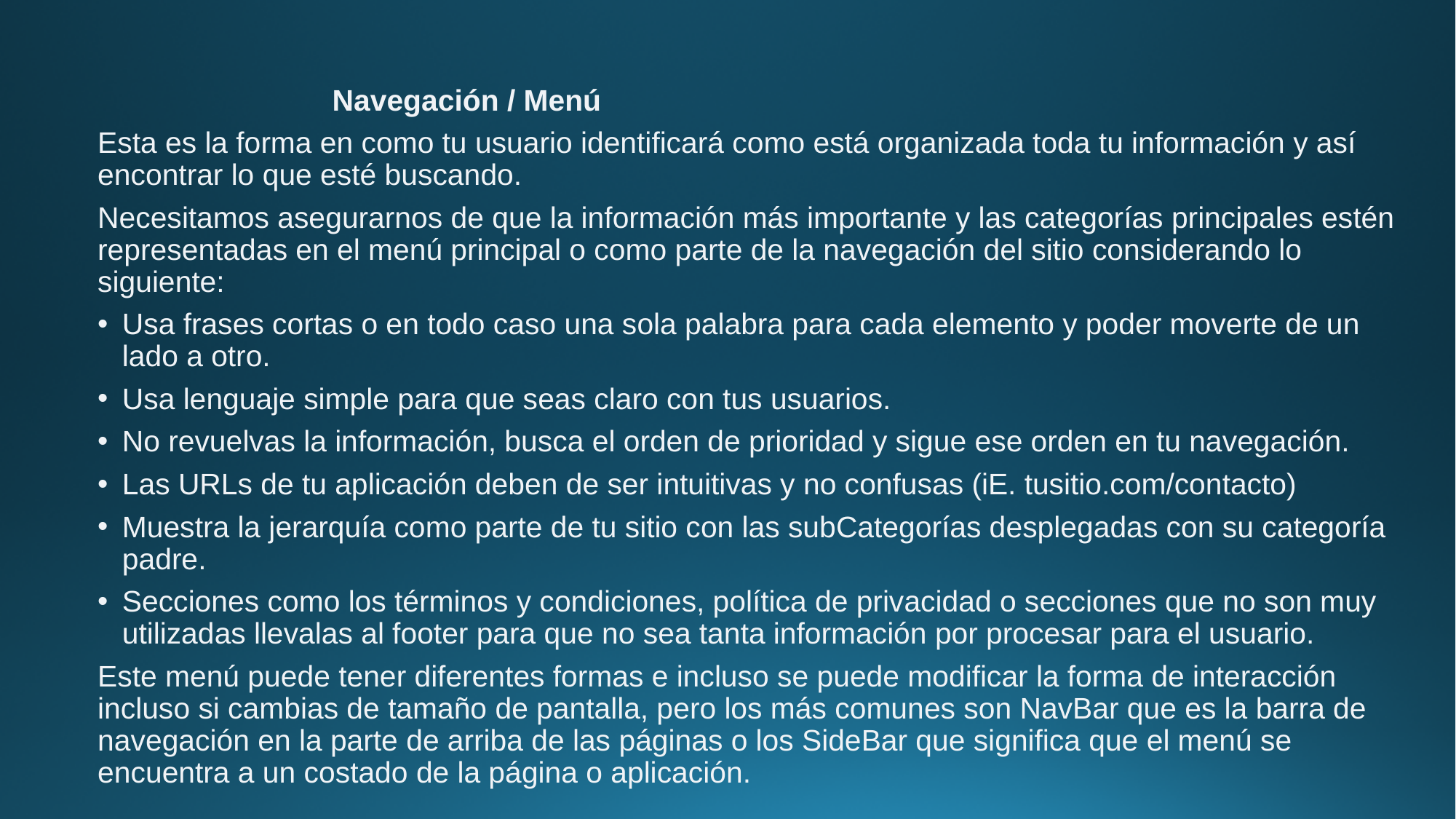

Navegación / Menú
Esta es la forma en como tu usuario identificará como está organizada toda tu información y así encontrar lo que esté buscando.
Necesitamos asegurarnos de que la información más importante y las categorías principales estén representadas en el menú principal o como parte de la navegación del sitio considerando lo siguiente:
Usa frases cortas o en todo caso una sola palabra para cada elemento y poder moverte de un lado a otro.
Usa lenguaje simple para que seas claro con tus usuarios.
No revuelvas la información, busca el orden de prioridad y sigue ese orden en tu navegación.
Las URLs de tu aplicación deben de ser intuitivas y no confusas (iE. tusitio.com/contacto)
Muestra la jerarquía como parte de tu sitio con las subCategorías desplegadas con su categoría padre.
Secciones como los términos y condiciones, política de privacidad o secciones que no son muy utilizadas llevalas al footer para que no sea tanta información por procesar para el usuario.
Este menú puede tener diferentes formas e incluso se puede modificar la forma de interacción incluso si cambias de tamaño de pantalla, pero los más comunes son NavBar que es la barra de navegación en la parte de arriba de las páginas o los SideBar que significa que el menú se encuentra a un costado de la página o aplicación.